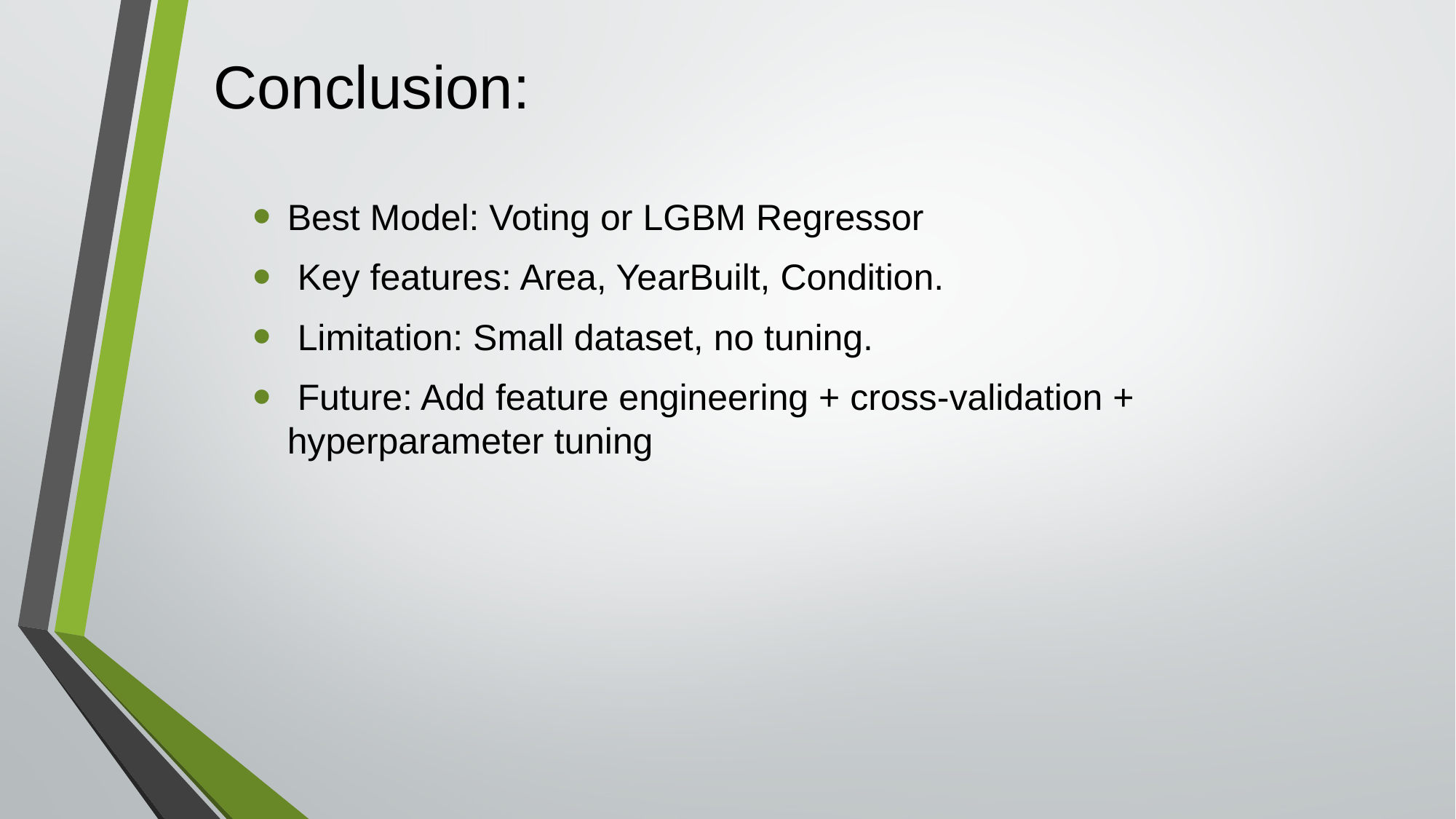

# Conclusion:
Best Model: Voting or LGBM Regressor
 Key features: Area, YearBuilt, Condition.
 Limitation: Small dataset, no tuning.
 Future: Add feature engineering + cross-validation + hyperparameter tuning